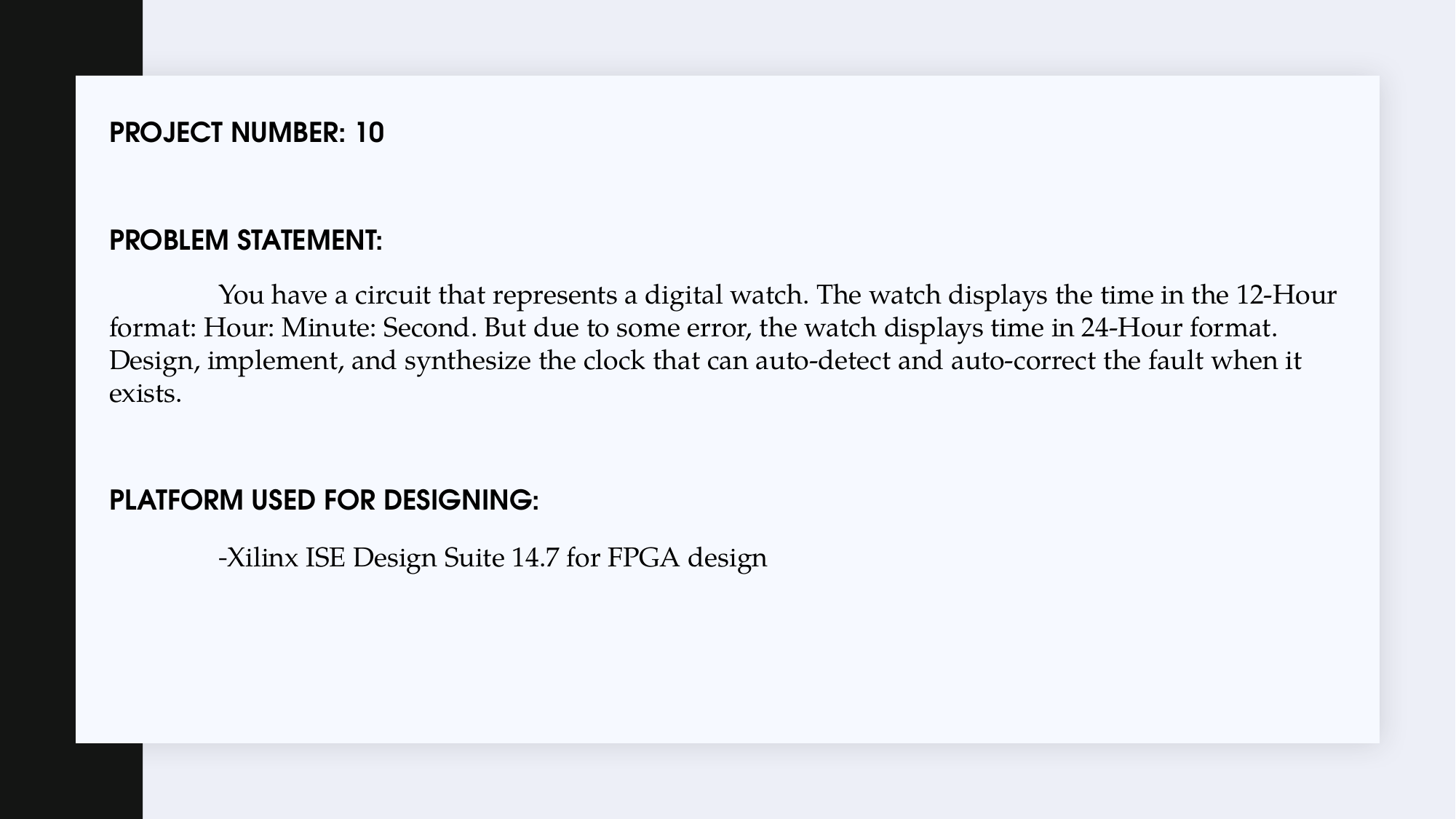

PROJECT NUMBER: 10

PROBLEM STATEMENT:
	You have a circuit that represents a digital watch. The watch displays the time in the 12-Hour format: Hour: Minute: Second. But due to some error, the watch displays time in 24-Hour format. Design, implement, and synthesize the clock that can auto-detect and auto-correct the fault when it exists.

PLATFORM USED FOR DESIGNING:
	-Xilinx ISE Design Suite 14.7 for FPGA design